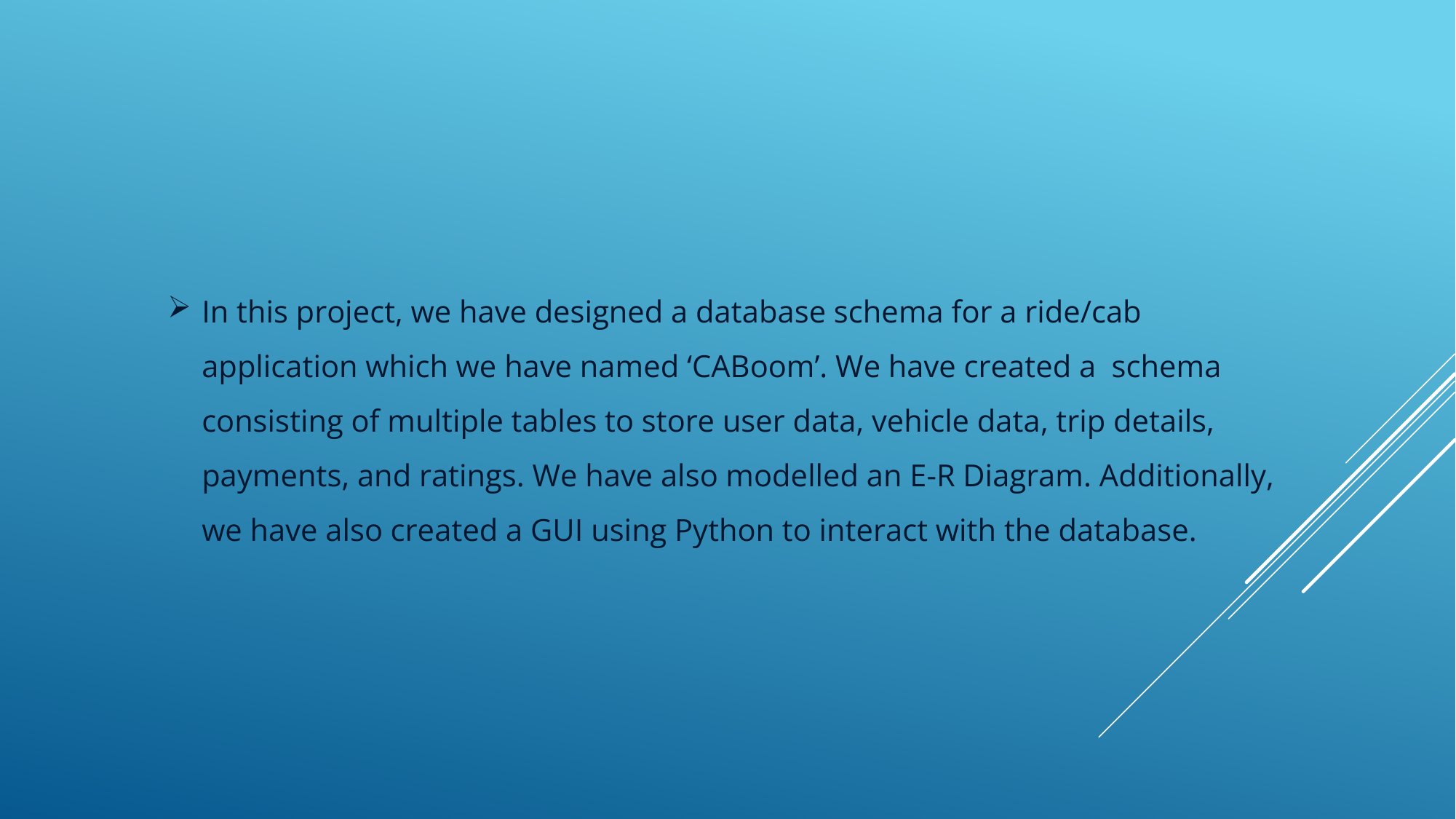

In this project, we have designed a database schema for a ride/cab application which we have named ‘CABoom’. We have created a  schema consisting of multiple tables to store user data, vehicle data, trip details, payments, and ratings. We have also modelled an E-R Diagram. Additionally, we have also created a GUI using Python to interact with the database.